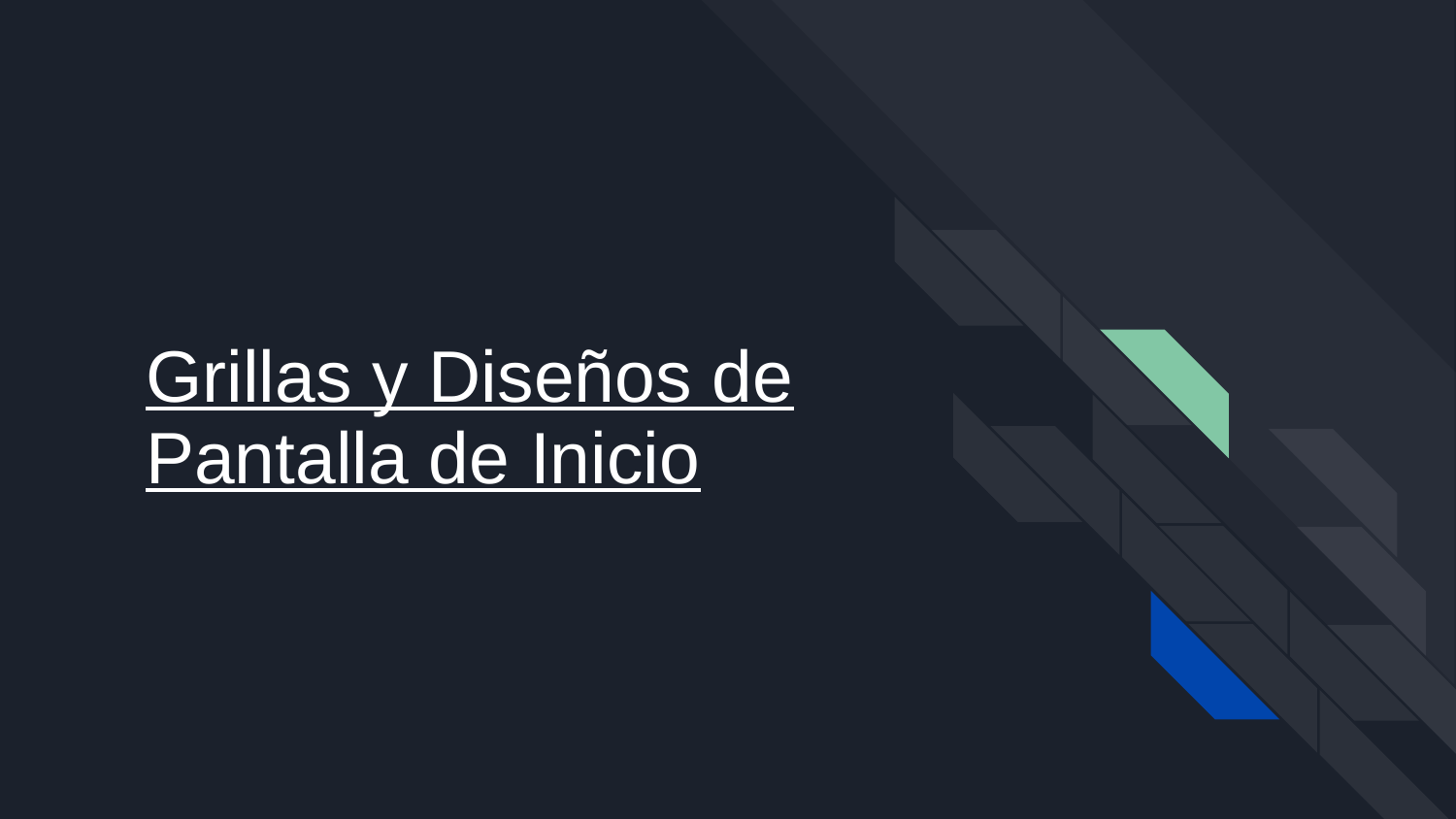

# Grillas y Diseños de Pantalla de Inicio